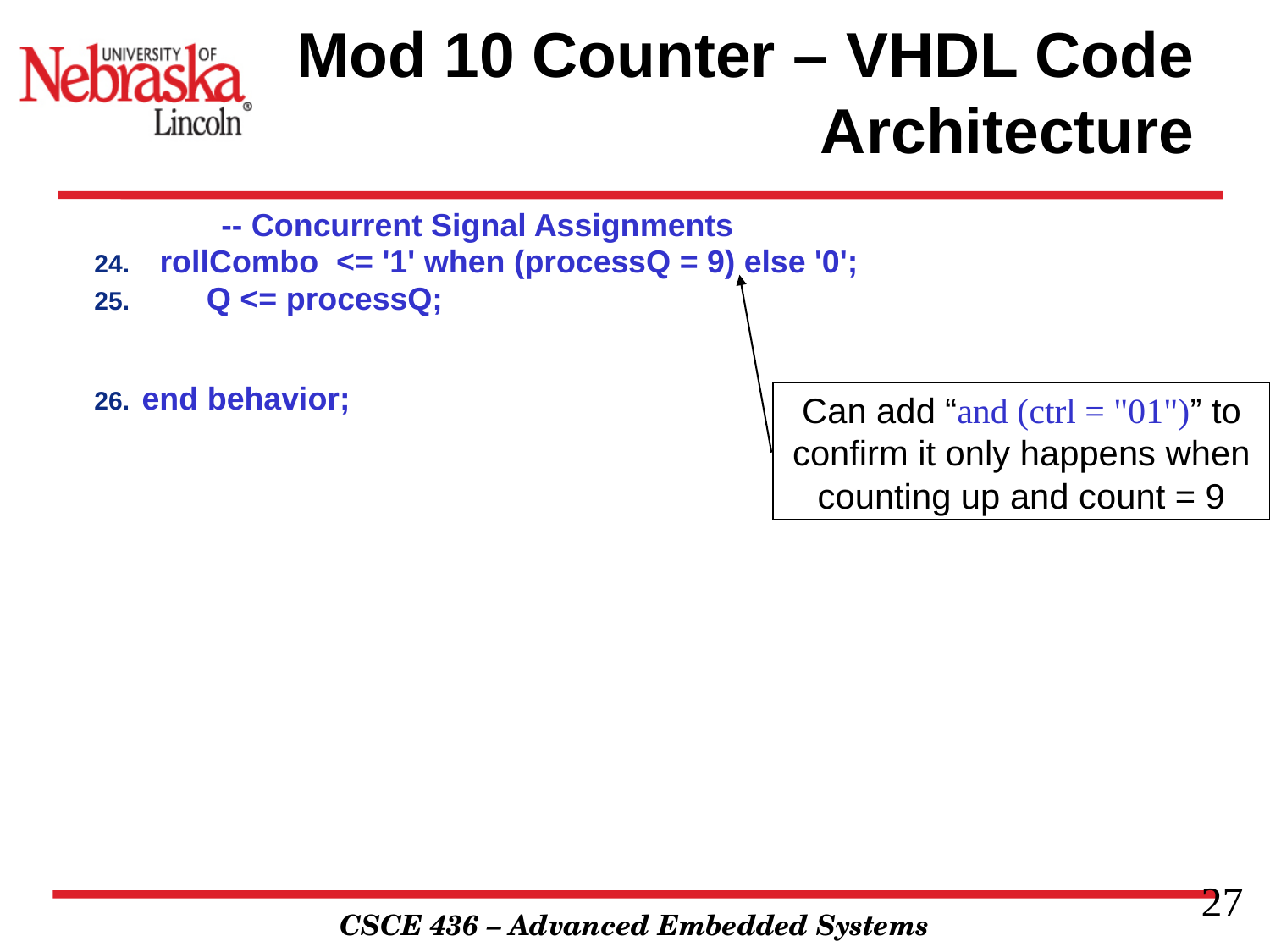

# Mod 10 Counter – VHDL Code Architecture
	-- Concurrent Signal Assignments
  rollCombo  <= '1' when (processQ = 9) else '0';
	Q <= processQ;

end behavior;

Can add “and (ctrl = "01")” to confirm it only happens when counting up and count = 9
27